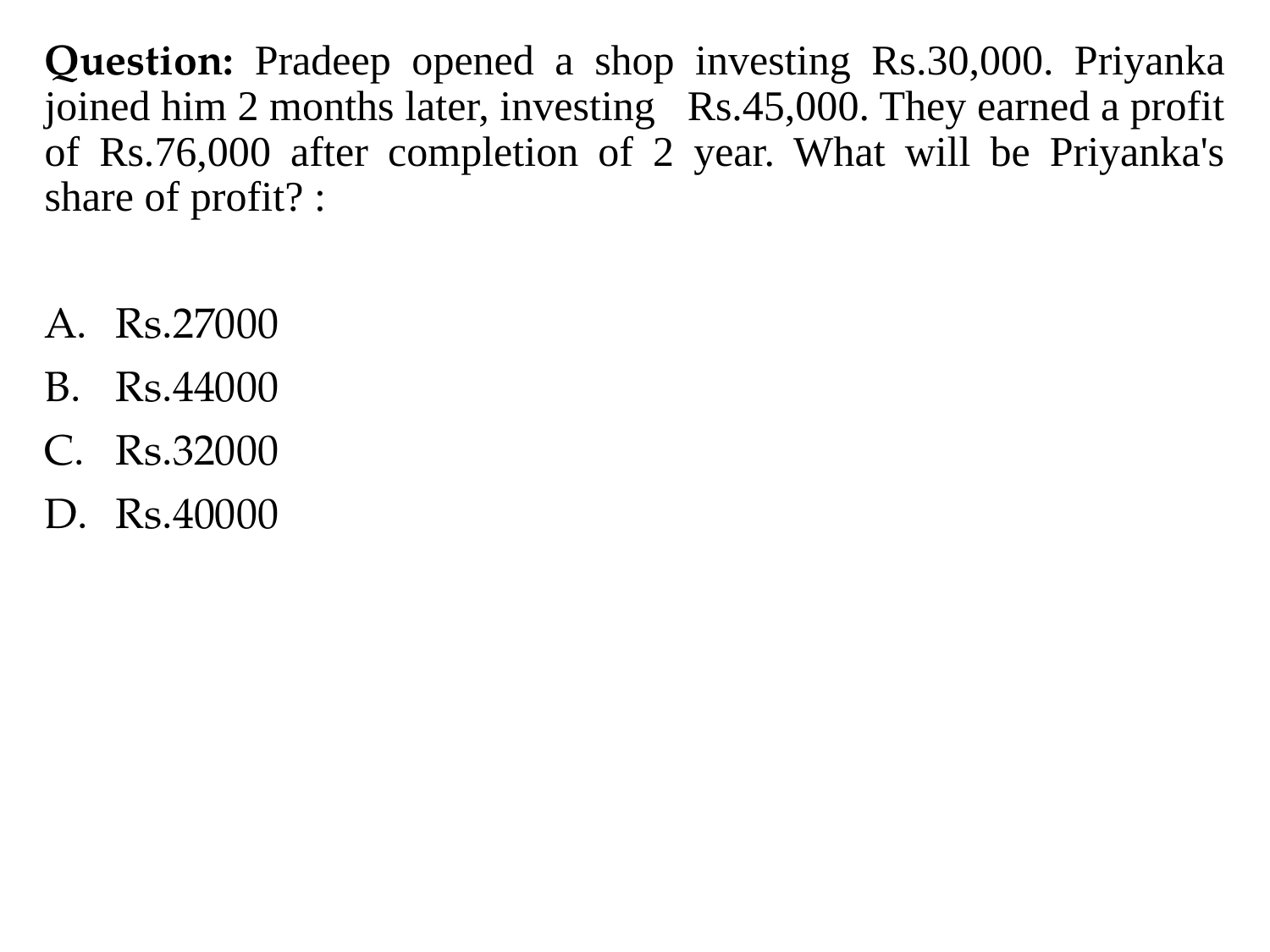

Question: Pradeep opened a shop investing Rs.30,000. Priyanka joined him 2 months later, investing   Rs.45,000. They earned a profit of Rs.76,000 after completion of 2 year. What will be Priyanka's share of profit? :

Rs.27000
Rs.44000
Rs.32000
Rs.40000